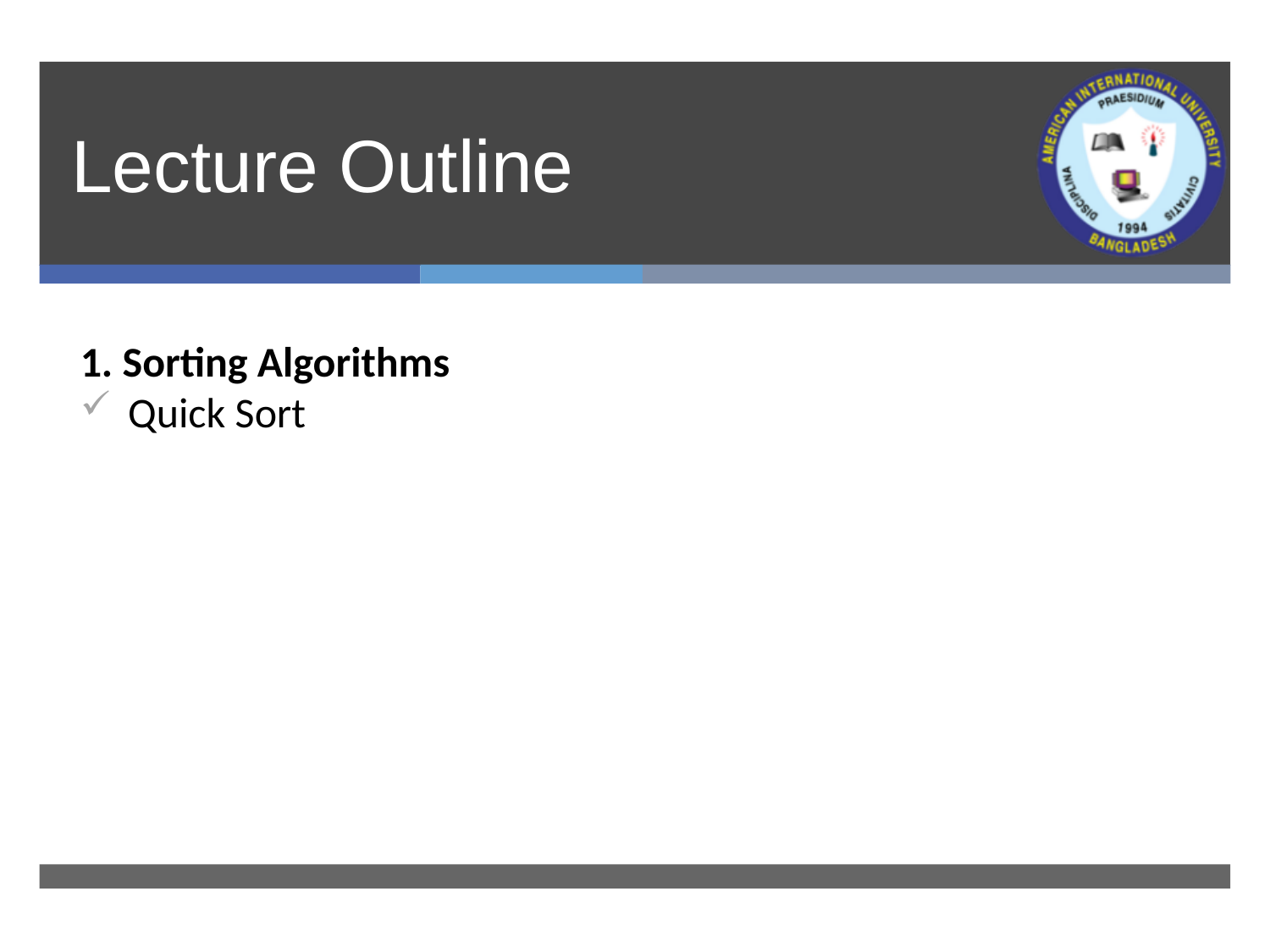

# Lecture Outline
1. Sorting Algorithms
Quick Sort